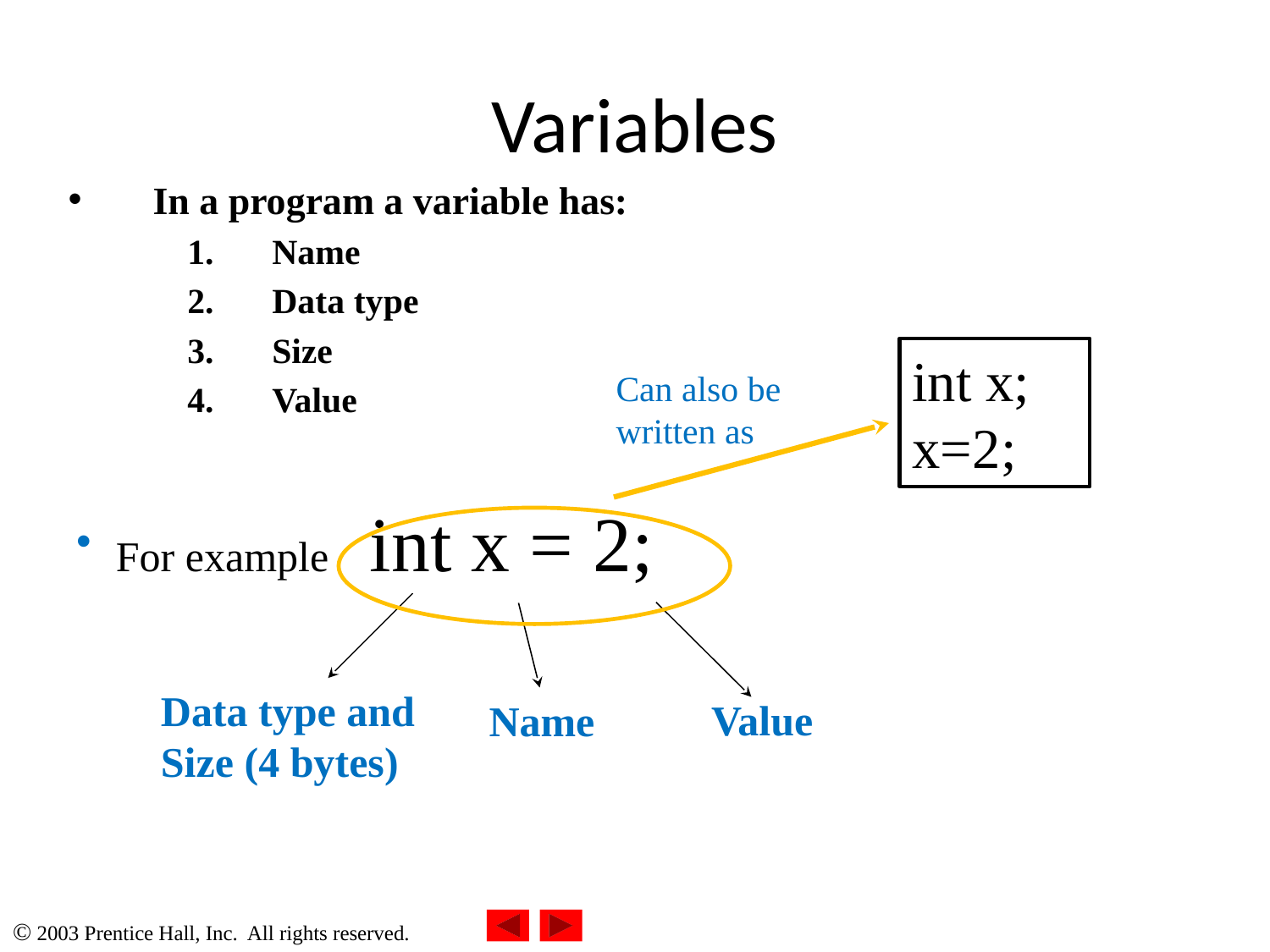

# Variables
In a program a variable has:
Name
Data type
Size
Value

For example 	int x = 2;

int x;
x=2;
Can also be written as

Data type and Size (4 bytes)
Value
Name